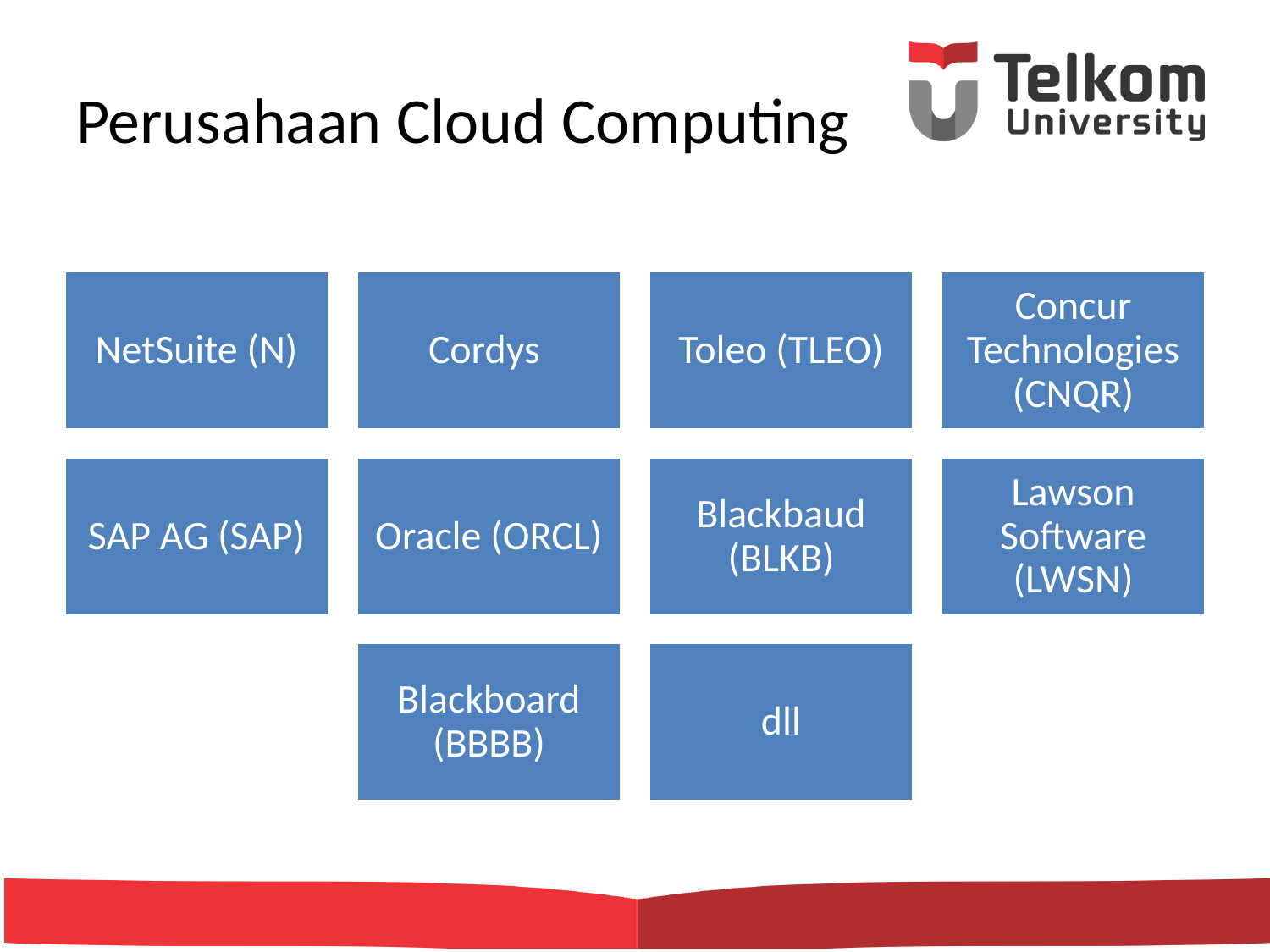

# Perusahaan Cloud Computing
NetSuite (N)
Cordys
Toleo (TLEO)
Concur Technologies (CNQR)
SAP AG (SAP)
Oracle (ORCL)
Blackbaud (BLKB)
Lawson Software (LWSN)
Blackboard (BBBB)
dll